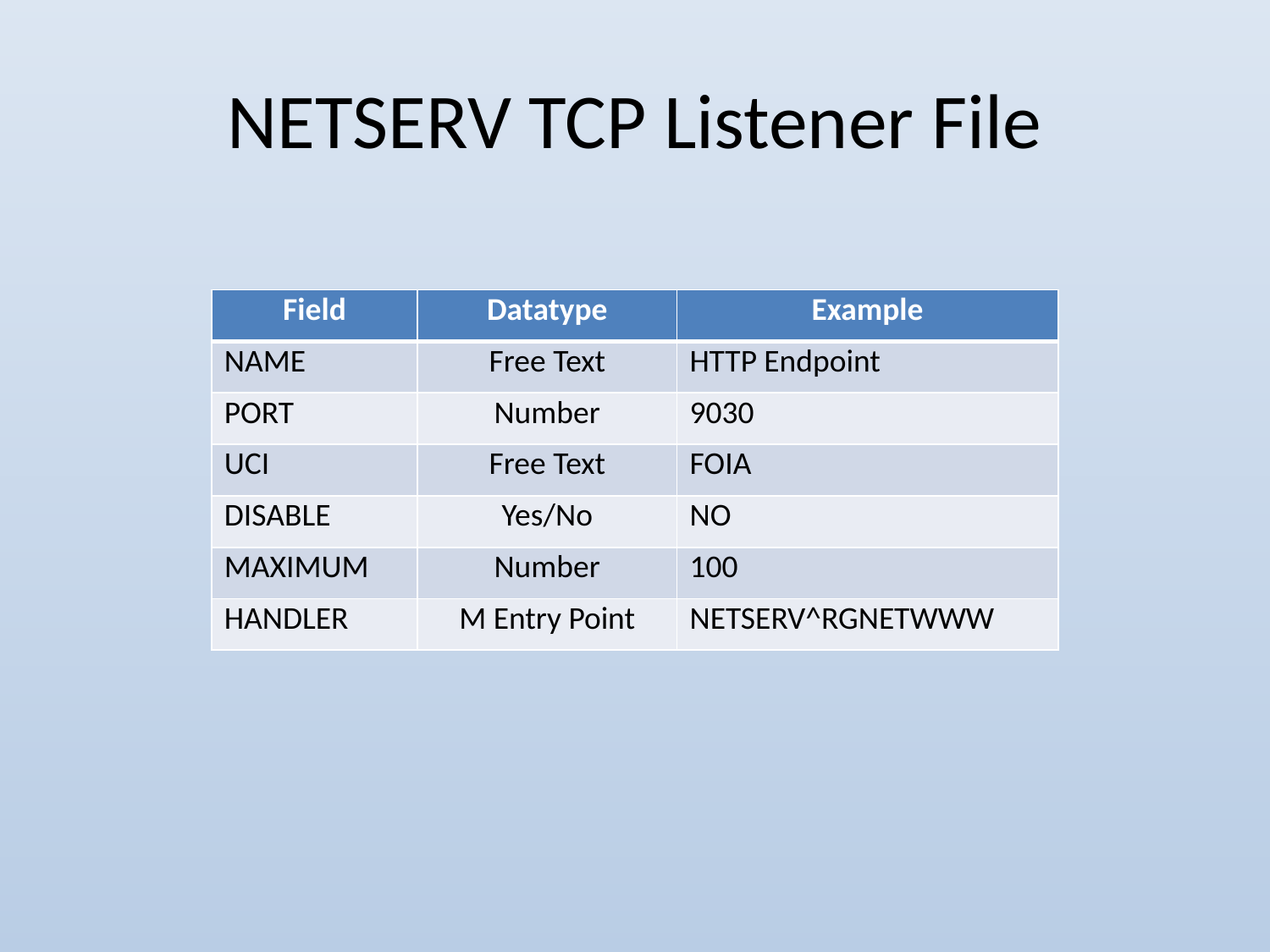

# NETSERV TCP Listener File
| Field | Datatype | Example |
| --- | --- | --- |
| NAME | Free Text | HTTP Endpoint |
| PORT | Number | 9030 |
| UCI | Free Text | FOIA |
| DISABLE | Yes/No | NO |
| MAXIMUM | Number | 100 |
| HANDLER | M Entry Point | NETSERV^RGNETWWW |